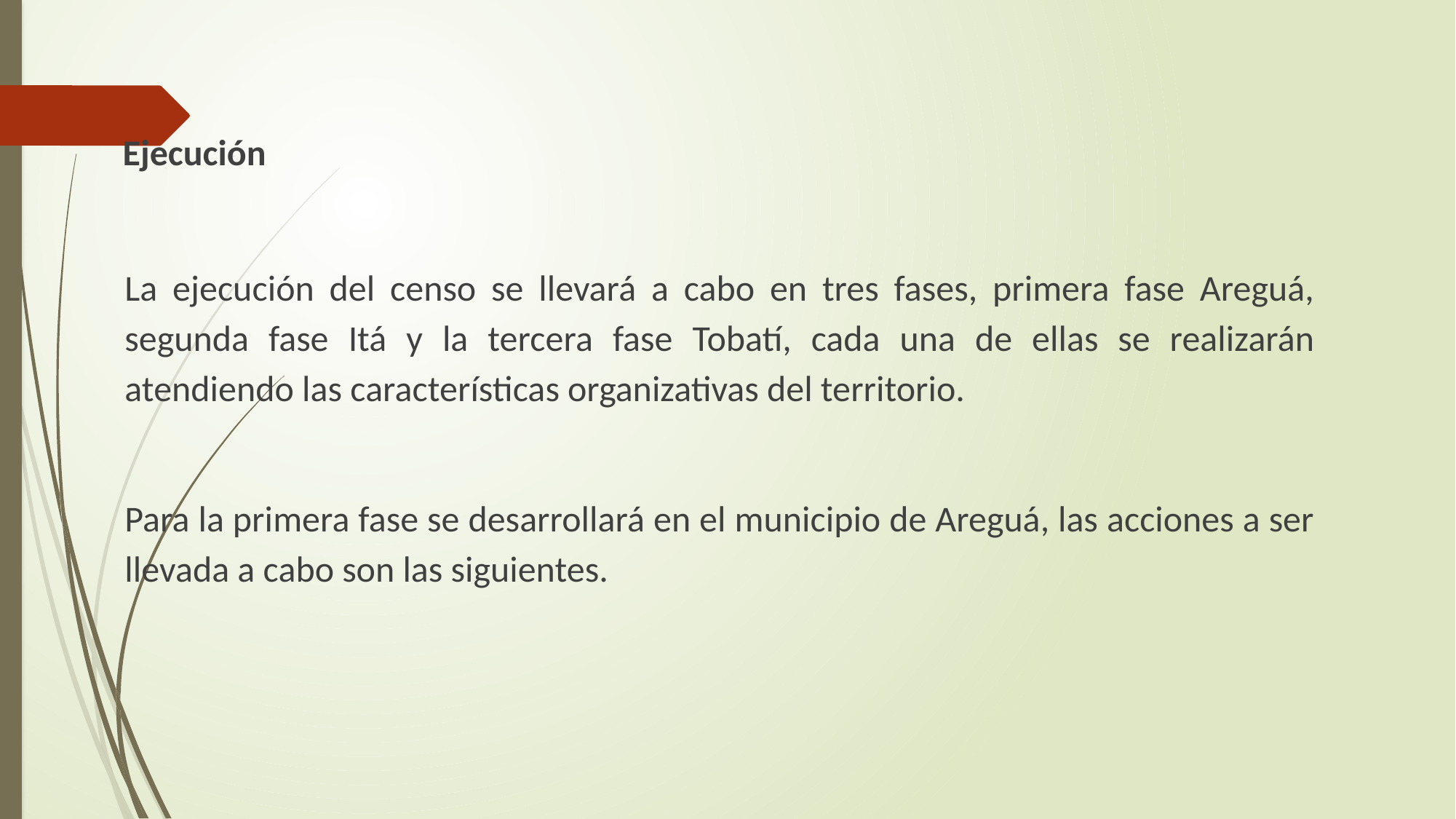

Ejecución

La ejecución del censo se llevará a cabo en tres fases, primera fase Areguá, segunda fase Itá y la tercera fase Tobatí, cada una de ellas se realizarán atendiendo las características organizativas del territorio.

Para la primera fase se desarrollará en el municipio de Areguá, las acciones a ser llevada a cabo son las siguientes.